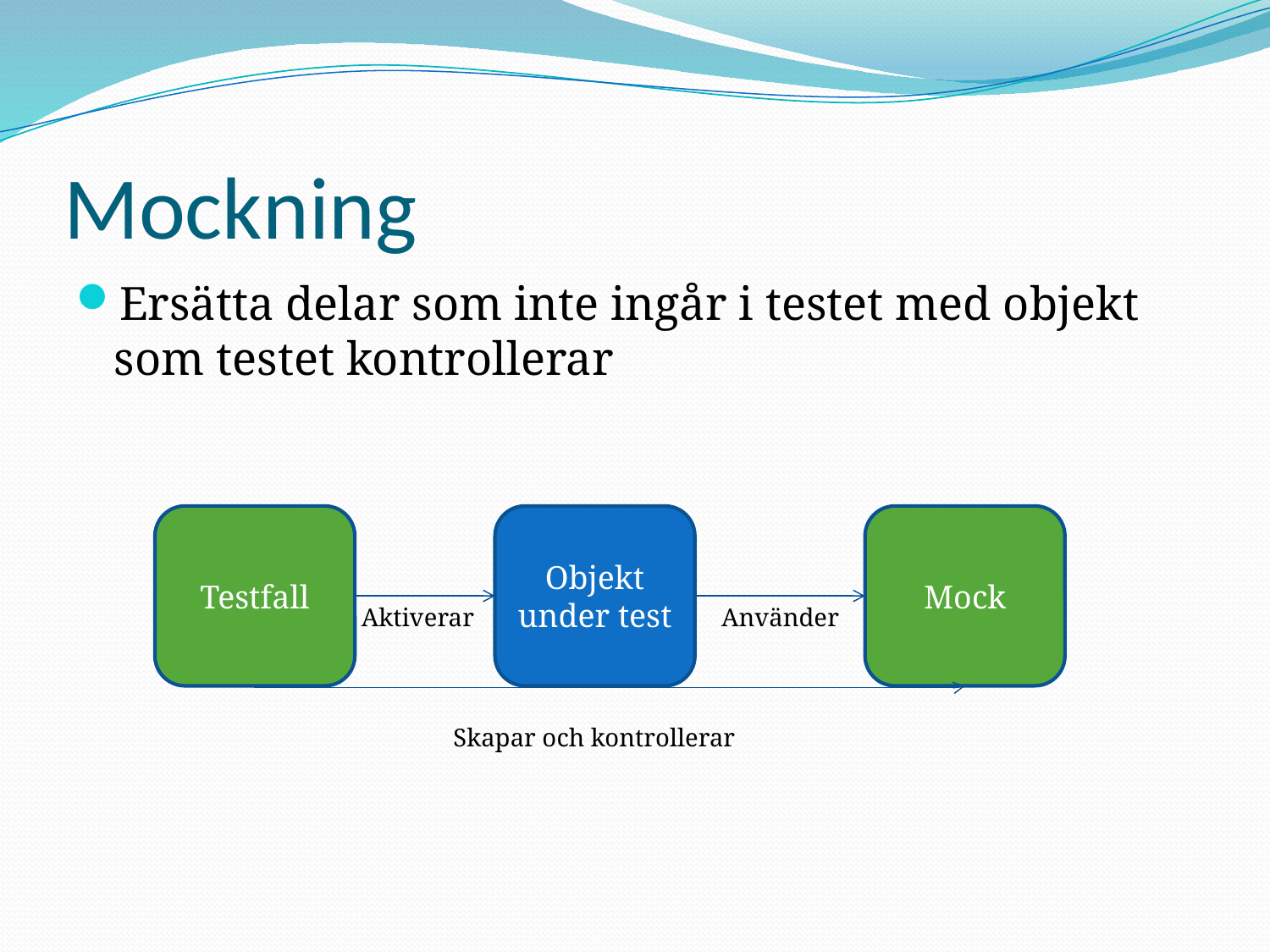

# Mockning
Ersätta delar som inte ingår i testet med objekt som testet kontrollerar

Testfall
Objekt under test
Mock
Aktiverar
Använder
Skapar och kontrollerar